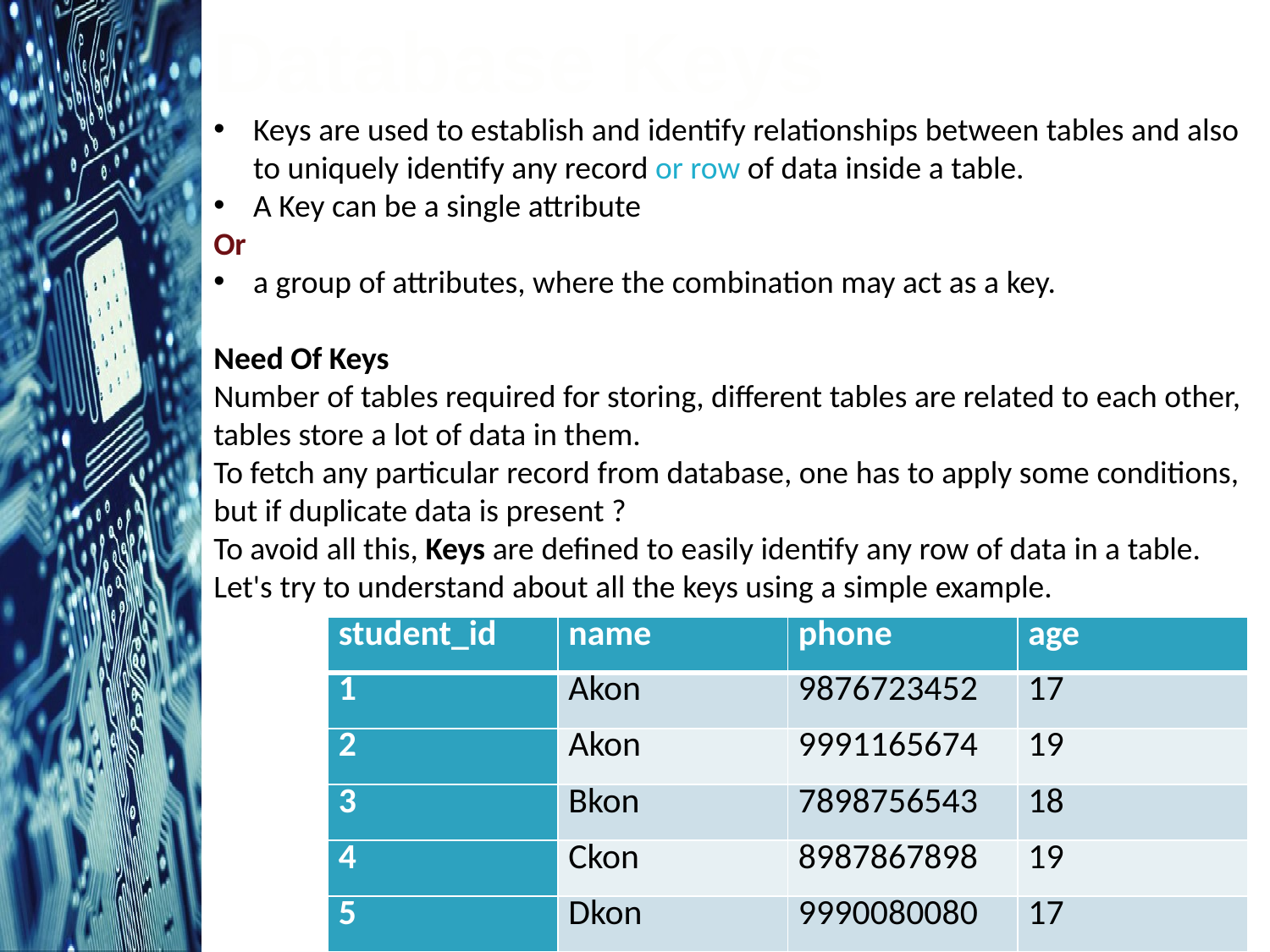

Database Keys
Keys are used to establish and identify relationships between tables and also to uniquely identify any record or row of data inside a table.
A Key can be a single attribute
Or
a group of attributes, where the combination may act as a key.

Need Of Keys
Number of tables required for storing, different tables are related to each other, tables store a lot of data in them.
To fetch any particular record from database, one has to apply some conditions, but if duplicate data is present ?
To avoid all this, Keys are defined to easily identify any row of data in a table.
Let's try to understand about all the keys using a simple example.
| student\_id | name | phone | age |
| --- | --- | --- | --- |
| 1 | Akon | 9876723452 | 17 |
| 2 | Akon | 9991165674 | 19 |
| 3 | Bkon | 7898756543 | 18 |
| 4 | Ckon | 8987867898 | 19 |
| 5 | Dkon | 9990080080 | 17 |